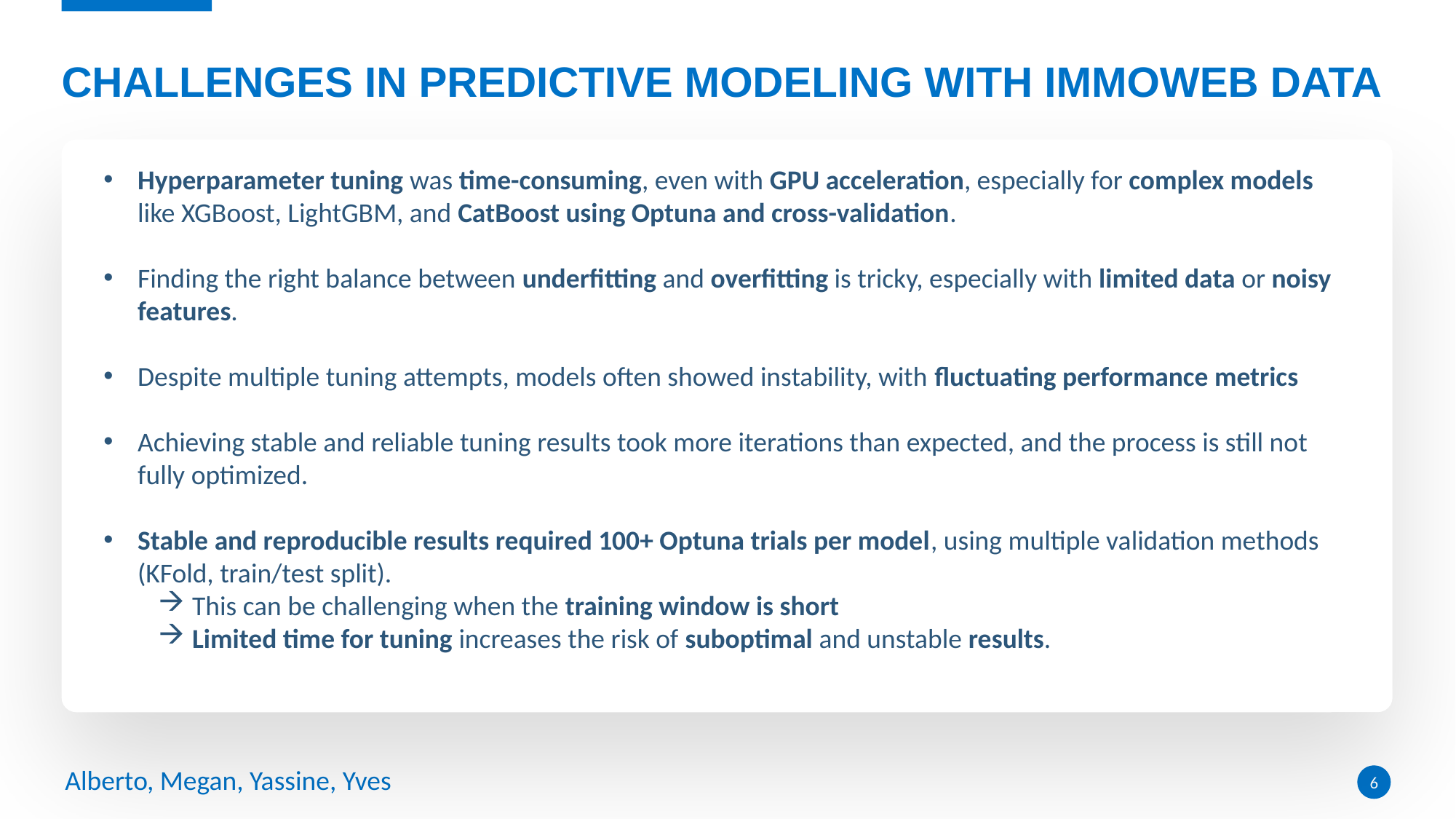

# Challenges in Predictive Modeling with Immoweb Data

Hyperparameter tuning was time-consuming, even with GPU acceleration, especially for complex models like XGBoost, LightGBM, and CatBoost using Optuna and cross-validation.

Finding the right balance between underfitting and overfitting is tricky, especially with limited data or noisy features.

Despite multiple tuning attempts, models often showed instability, with fluctuating performance metrics

Achieving stable and reliable tuning results took more iterations than expected, and the process is still not fully optimized.

Stable and reproducible results required 100+ Optuna trials per model, using multiple validation methods (KFold, train/test split).
This can be challenging when the training window is short
Limited time for tuning increases the risk of suboptimal and unstable results.